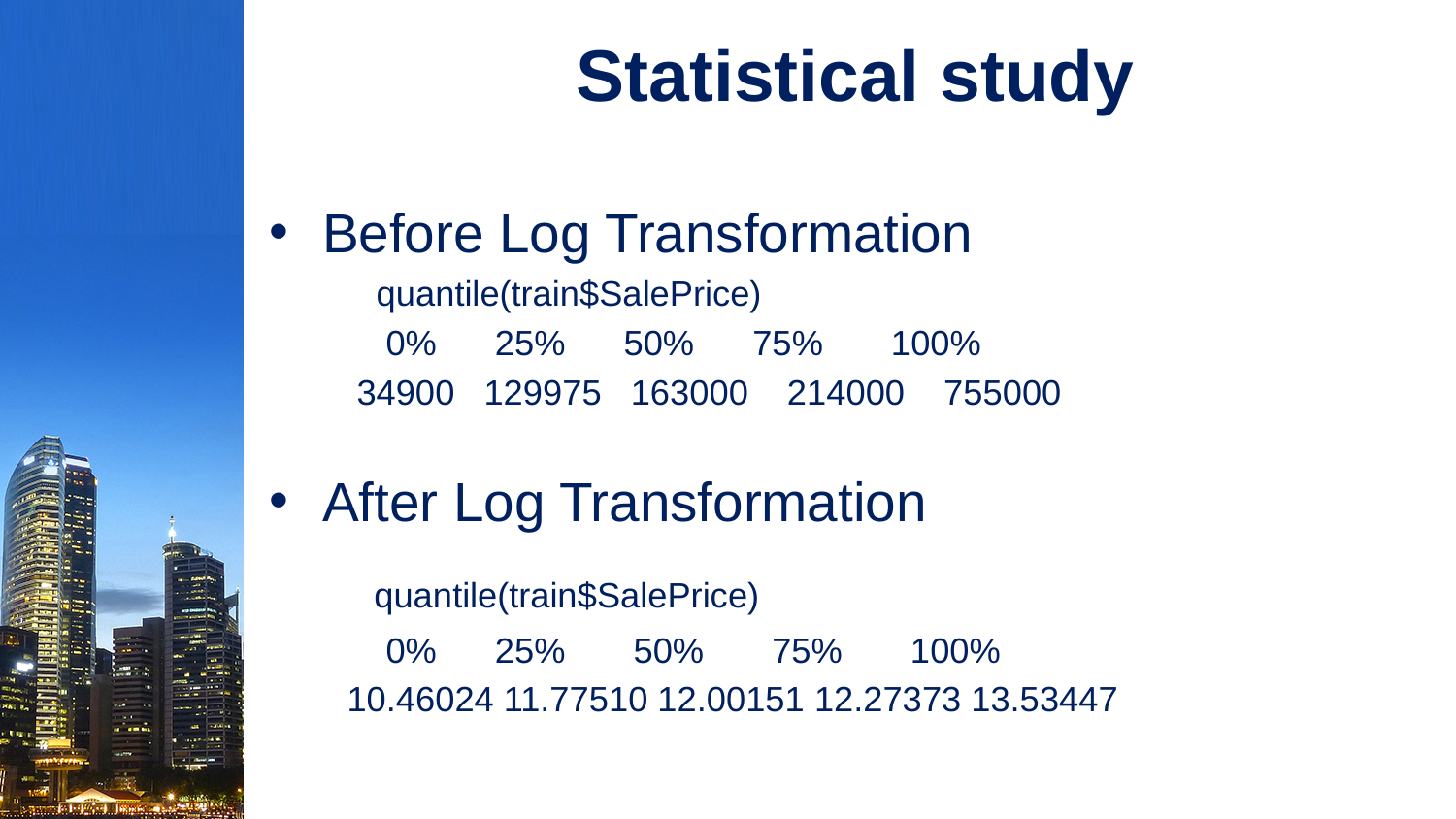

# Statistical study
Before Log Transformation
                quantile(train$SalePrice)
            0%      25%      50%      75%       100%
         34900   129975   163000    214000    755000

After Log Transformation
      quantile(train$SalePrice)
            0%      25%       50%       75%       100%
        10.46024 11.77510 12.00151 12.27373 13.53447